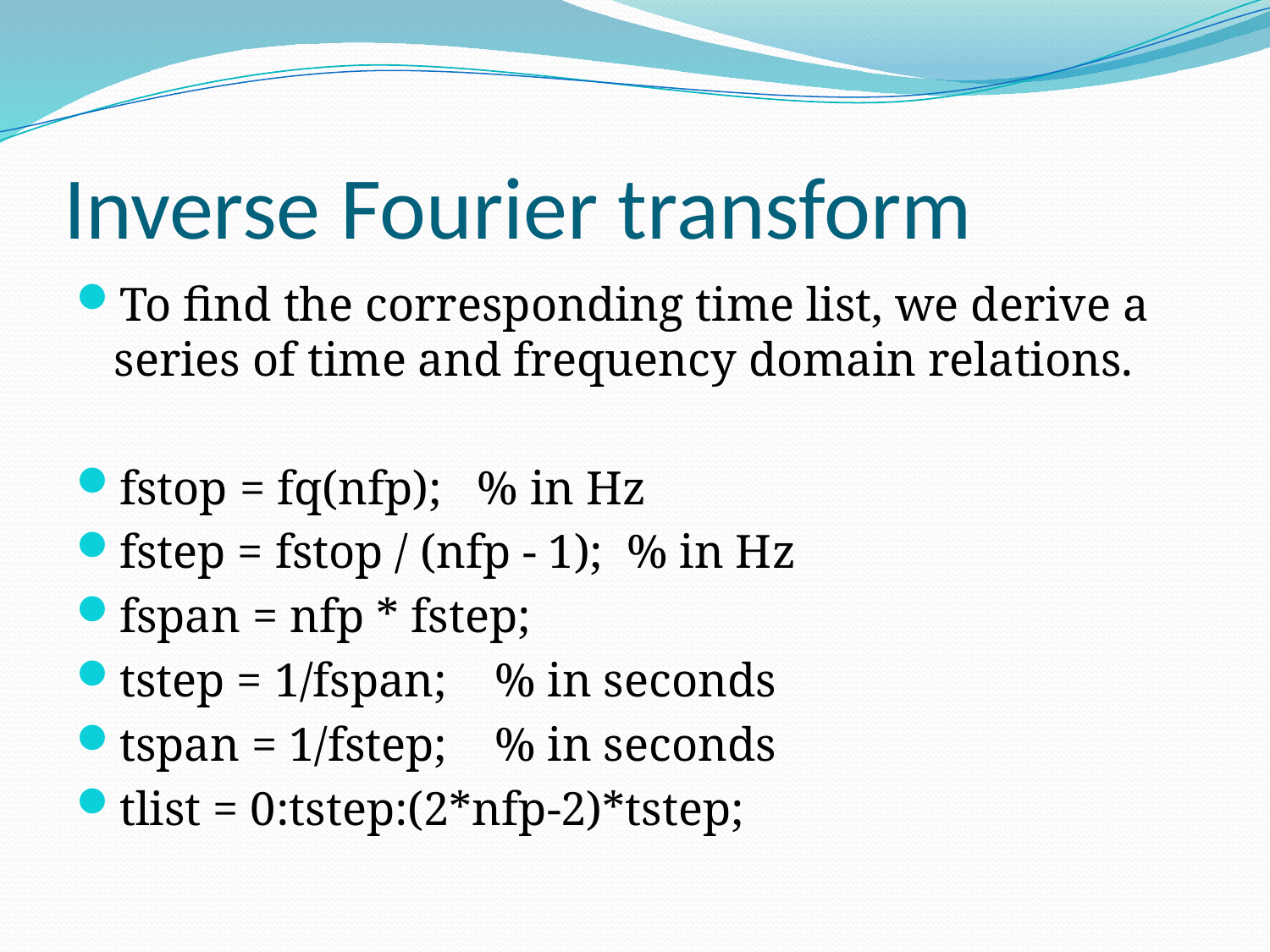

# Inverse Fourier transform
To find the corresponding time list, we derive a series of time and frequency domain relations.

fstop = fq(nfp);   % in Hz
fstep = fstop / (nfp - 1);  % in Hz
fspan = nfp * fstep;
tstep = 1/fspan;    % in seconds
tspan = 1/fstep;    % in seconds
tlist = 0:tstep:(2*nfp-2)*tstep;